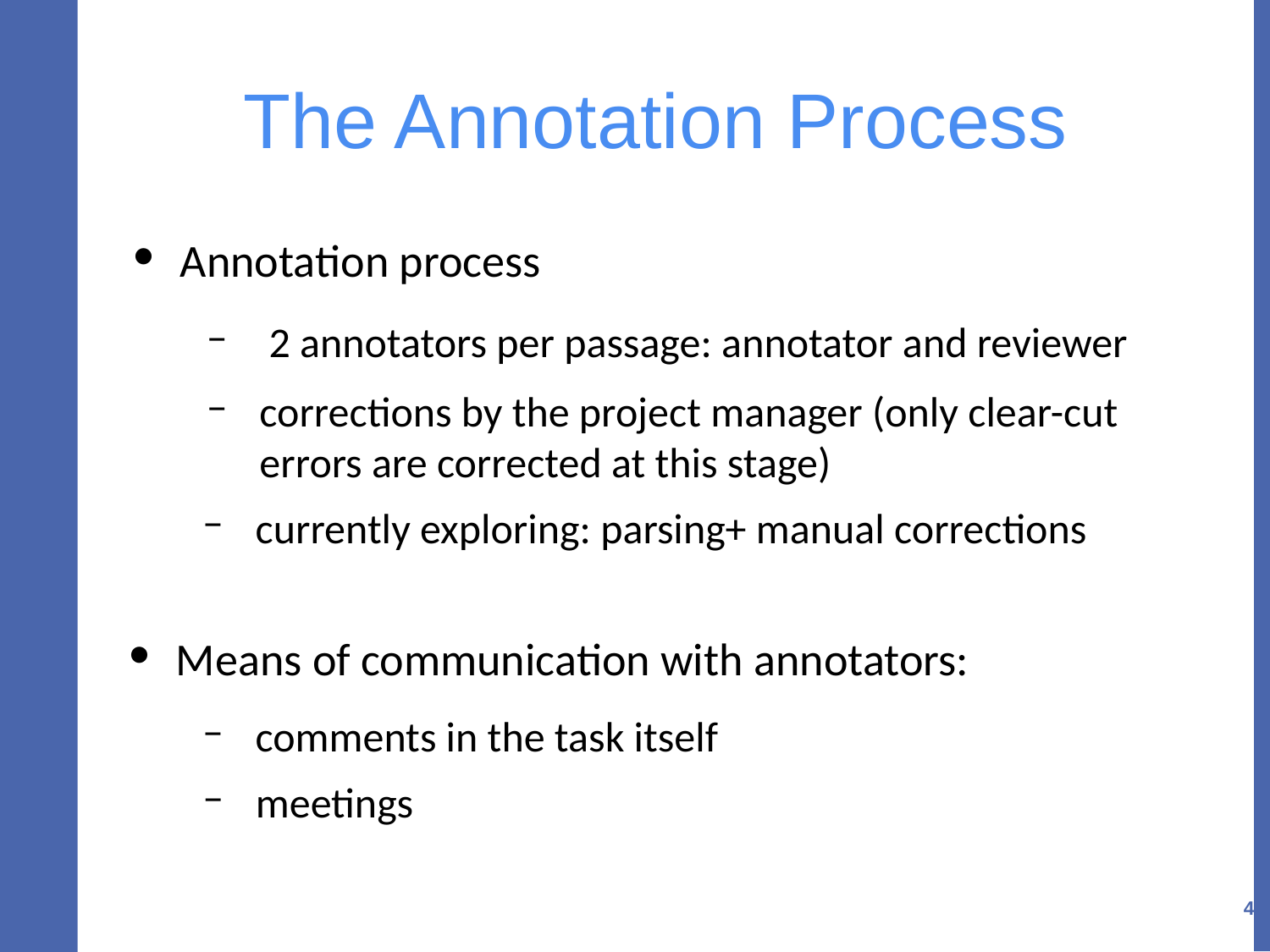

The Annotation Process
Annotation process

 2 annotators per passage: annotator and reviewer

corrections by the project manager (only clear-cut errors are corrected at this stage)
currently exploring: parsing+ manual corrections
Means of communication with annotators:
comments in the task itself
meetings
4